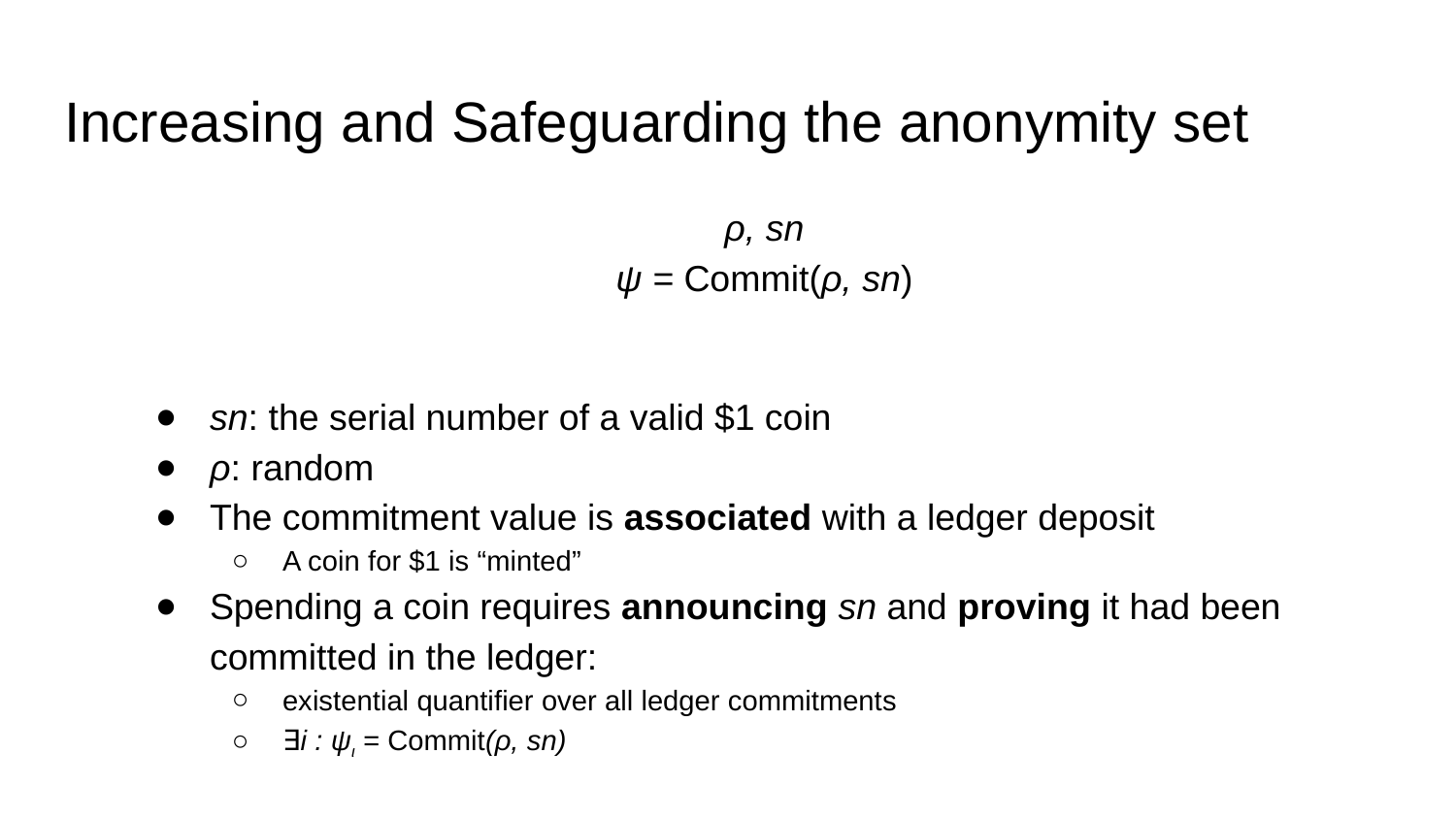

# Increasing and Safeguarding the anonymity set
ρ, sn
ψ = Commit(ρ, sn)
sn: the serial number of a valid $1 coin
ρ: random
The commitment value is associated with a ledger deposit
A coin for $1 is “minted”
Spending a coin requires announcing sn and proving it had been committed in the ledger:
existential quantifier over all ledger commitments
∃i : ψι = Commit(ρ, sn)